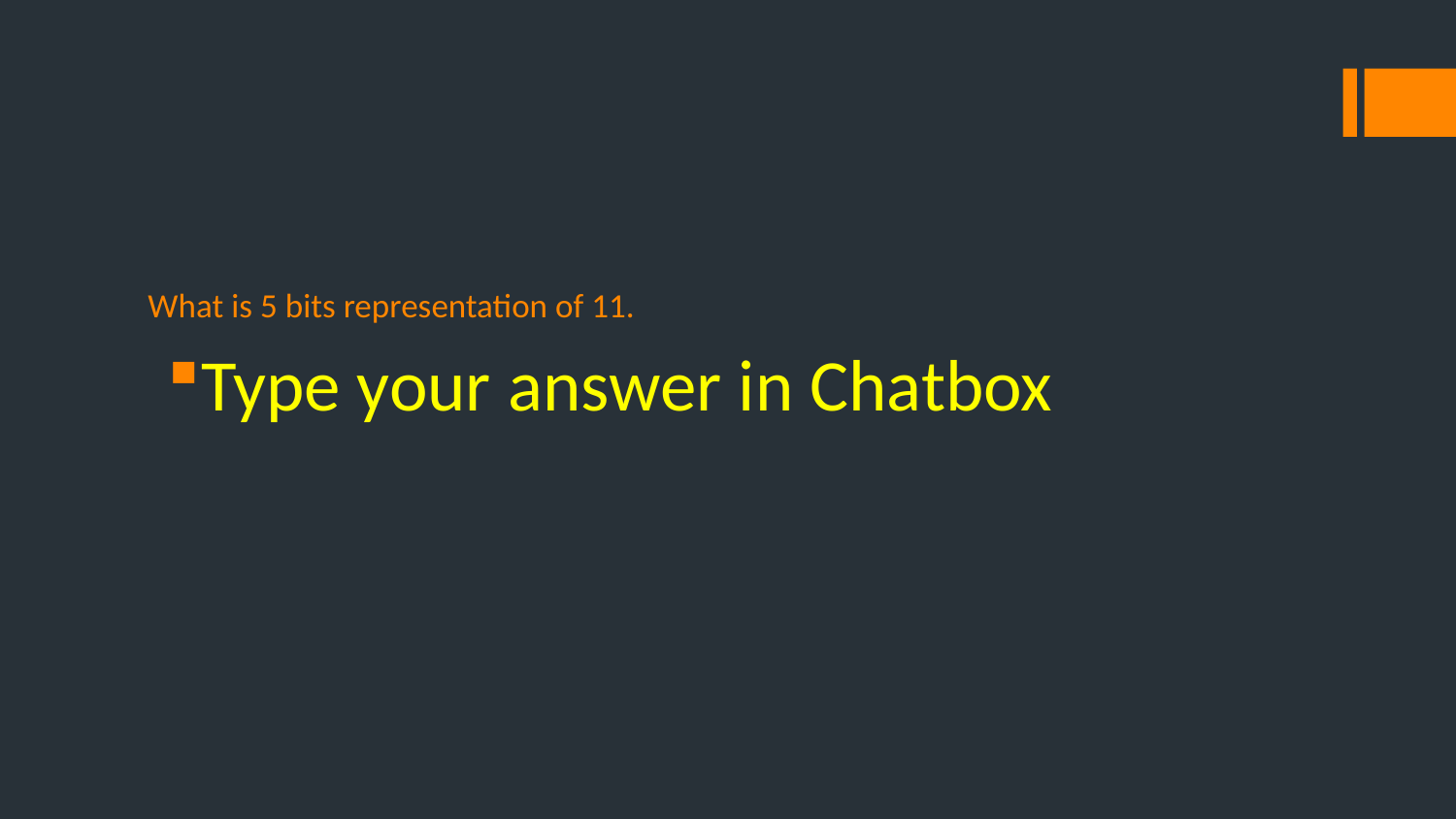

# What is 5 bits representation of 11.
Type your answer in Chatbox